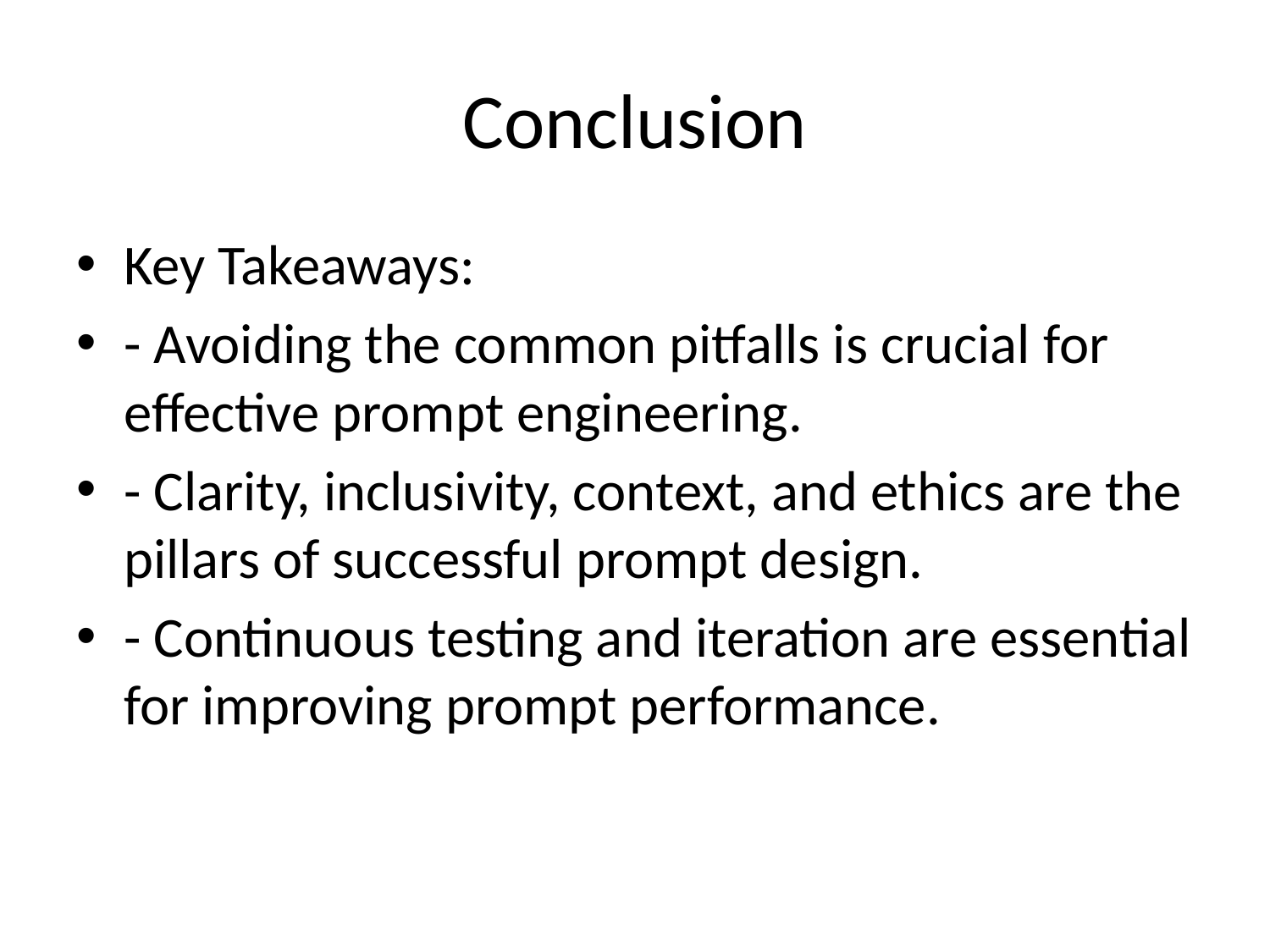

# Conclusion
Key Takeaways:
- Avoiding the common pitfalls is crucial for effective prompt engineering.
- Clarity, inclusivity, context, and ethics are the pillars of successful prompt design.
- Continuous testing and iteration are essential for improving prompt performance.